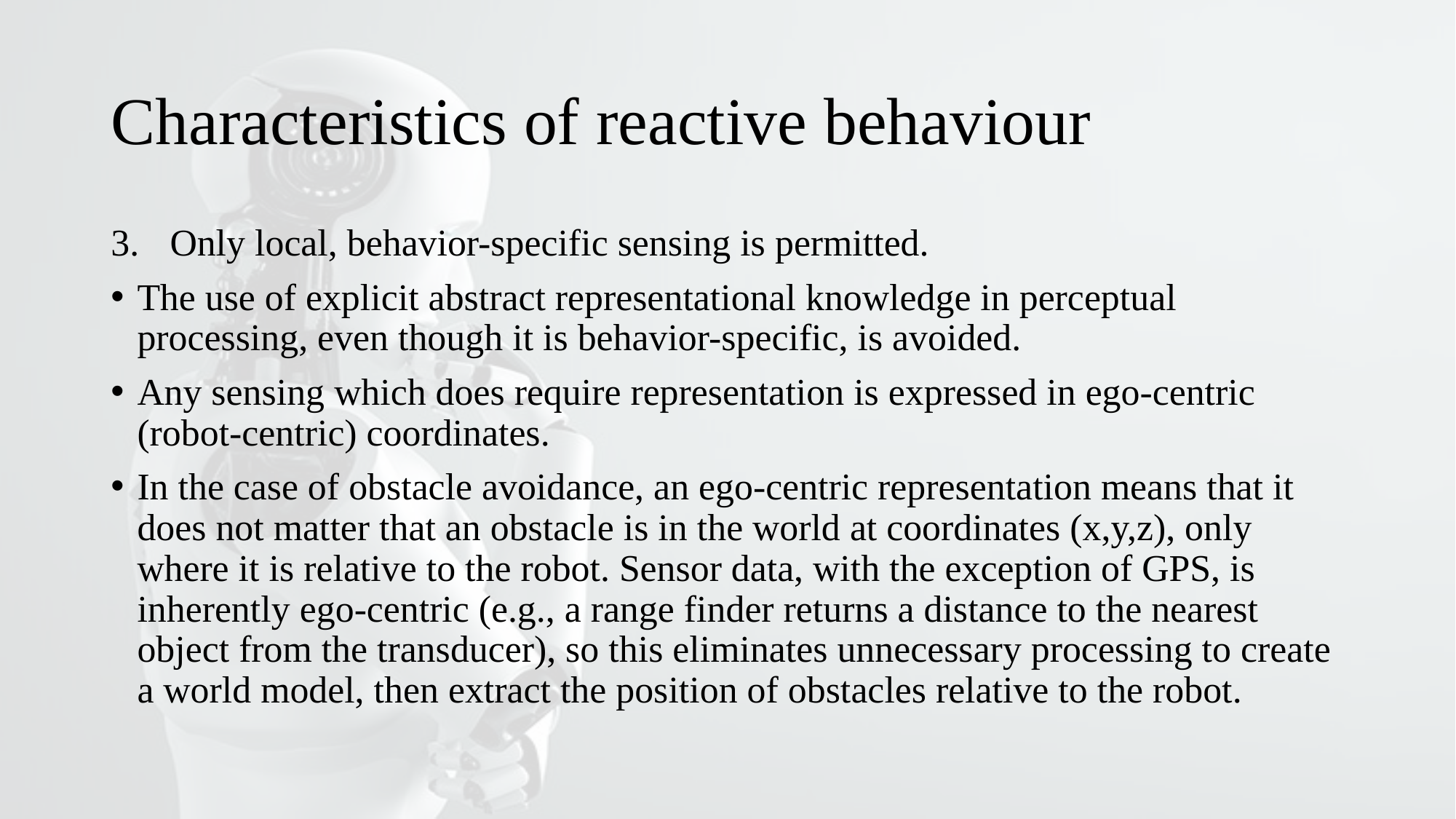

# Characteristics of reactive behaviour
Only local, behavior-specific sensing is permitted.
The use of explicit abstract representational knowledge in perceptual processing, even though it is behavior-specific, is avoided.
Any sensing which does require representation is expressed in ego-centric (robot-centric) coordinates.
In the case of obstacle avoidance, an ego-centric representation means that it does not matter that an obstacle is in the world at coordinates (x,y,z), only where it is relative to the robot. Sensor data, with the exception of GPS, is inherently ego-centric (e.g., a range finder returns a distance to the nearest object from the transducer), so this eliminates unnecessary processing to create a world model, then extract the position of obstacles relative to the robot.